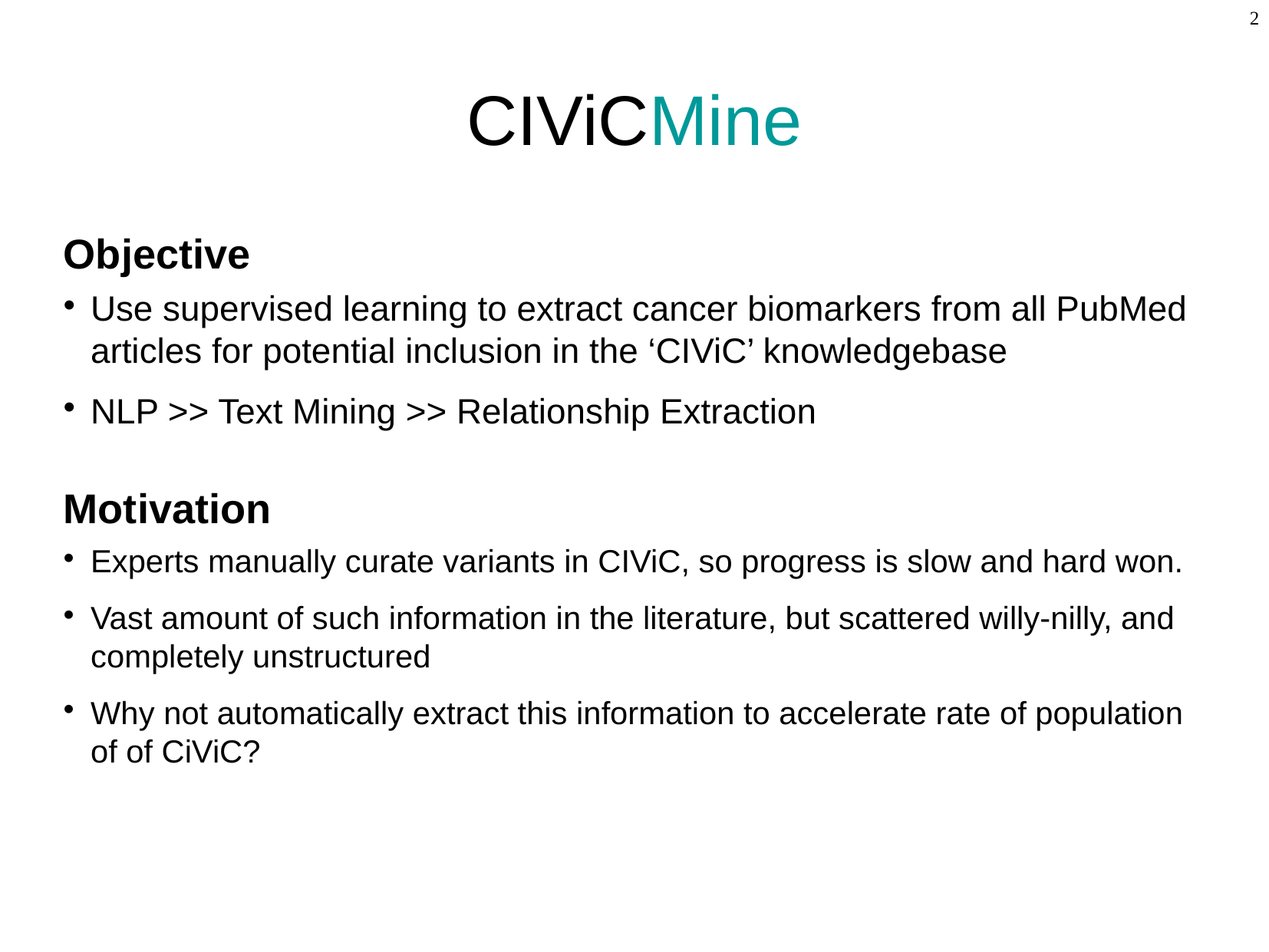

CIViCMine
Objective
Use supervised learning to extract cancer biomarkers from all PubMed articles for potential inclusion in the ‘CIViC’ knowledgebase
NLP >> Text Mining >> Relationship Extraction
Motivation
Experts manually curate variants in CIViC, so progress is slow and hard won.
Vast amount of such information in the literature, but scattered willy-nilly, and completely unstructured
Why not automatically extract this information to accelerate rate of population of of CiViC?